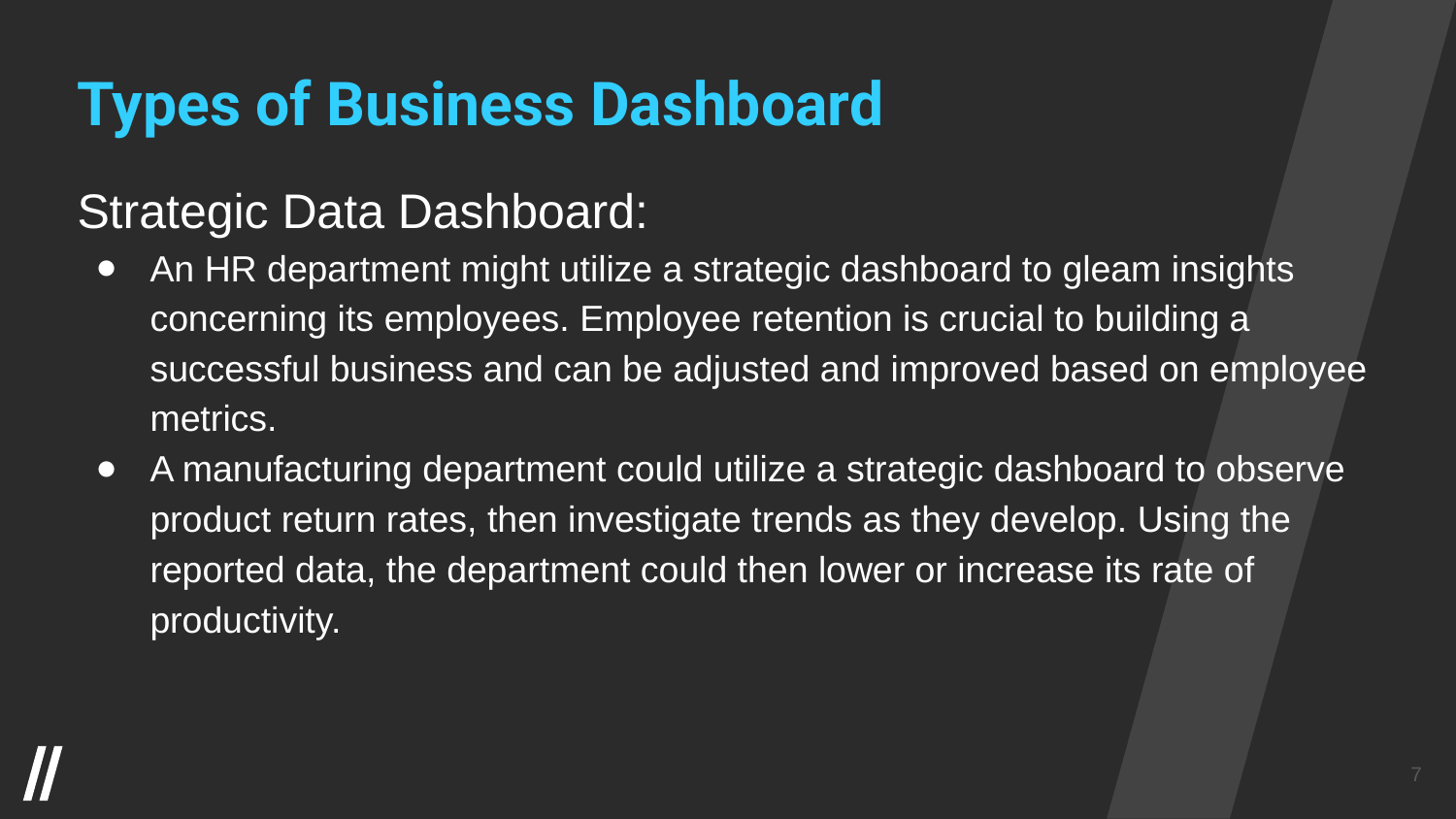

Types of Business Dashboard
Strategic Data Dashboard:
An HR department might utilize a strategic dashboard to gleam insights concerning its employees. Employee retention is crucial to building a successful business and can be adjusted and improved based on employee metrics.
A manufacturing department could utilize a strategic dashboard to observe product return rates, then investigate trends as they develop. Using the reported data, the department could then lower or increase its rate of productivity.
7